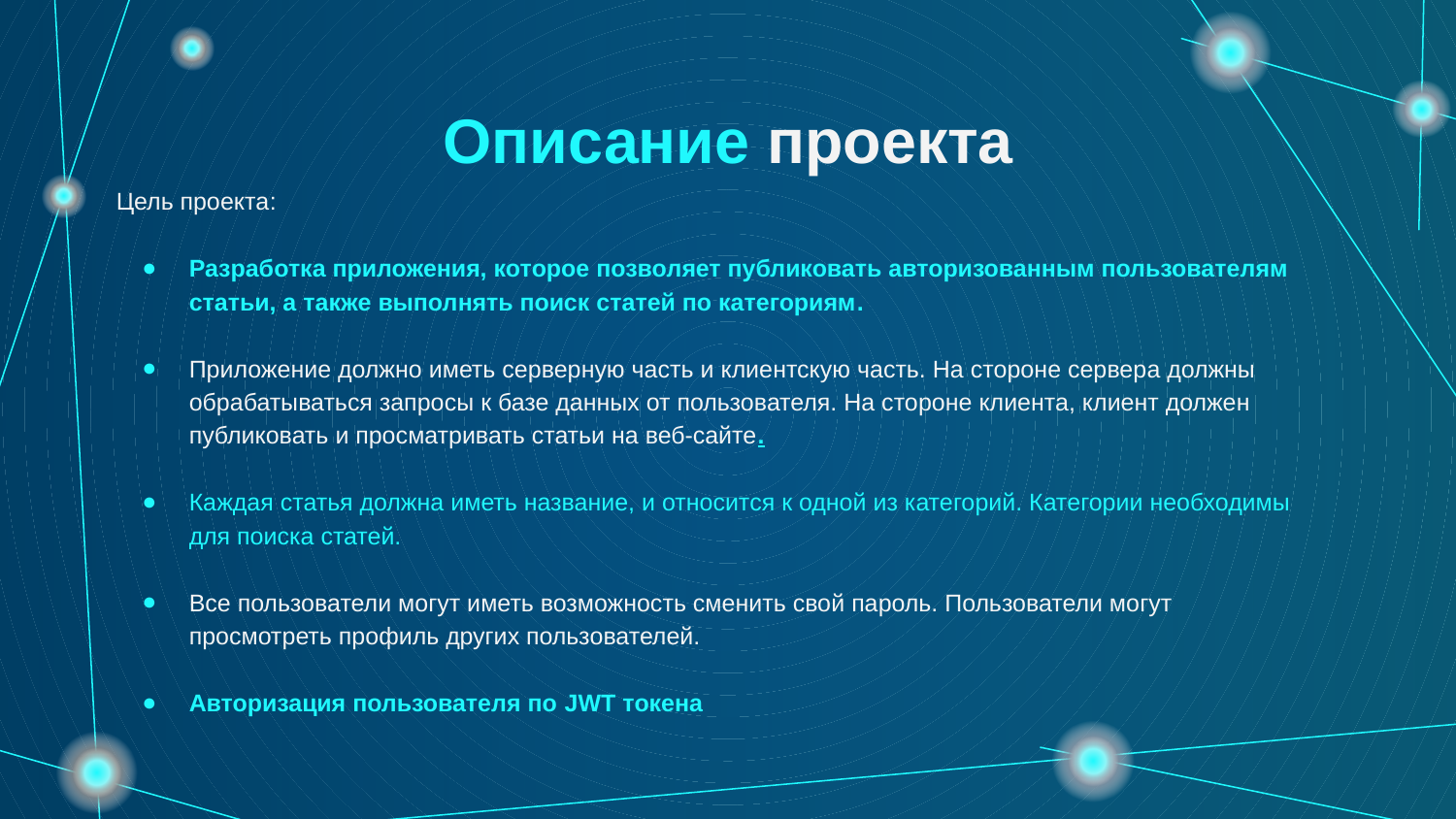

# Описание проекта
Цель проекта:

Разработка приложения, которое позволяет публиковать авторизованным пользователям статьи, а также выполнять поиск статей по категориям.

Приложение должно иметь серверную часть и клиентскую часть. На стороне сервера должны обрабатываться запросы к базе данных от пользователя. На стороне клиента, клиент должен публиковать и просматривать статьи на веб-сайте.

Каждая статья должна иметь название, и относится к одной из категорий. Категории необходимы для поиска статей.

Все пользователи могут иметь возможность сменить свой пароль. Пользователи могут просмотреть профиль других пользователей.

Авторизация пользователя по JWT токена